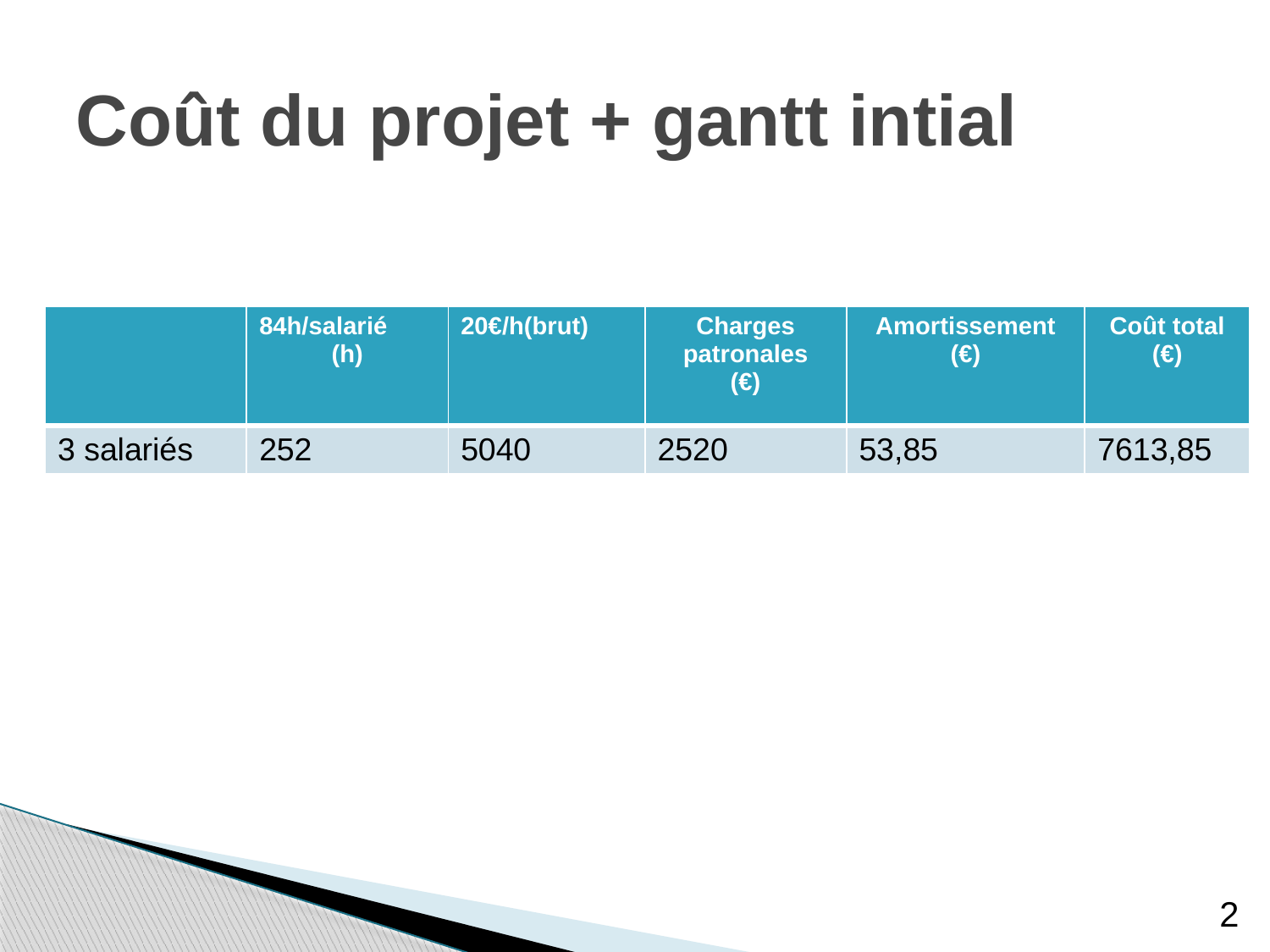

# Coût du projet + gantt intial
|  | 84h/salarié (h) | 20€/h(brut) | Charges patronales (€) | Amortissement (€) | Coût total (€) |
| --- | --- | --- | --- | --- | --- |
| 3 salariés | 252 | 5040 | 2520 | 53,85 | 7613,85 |
2